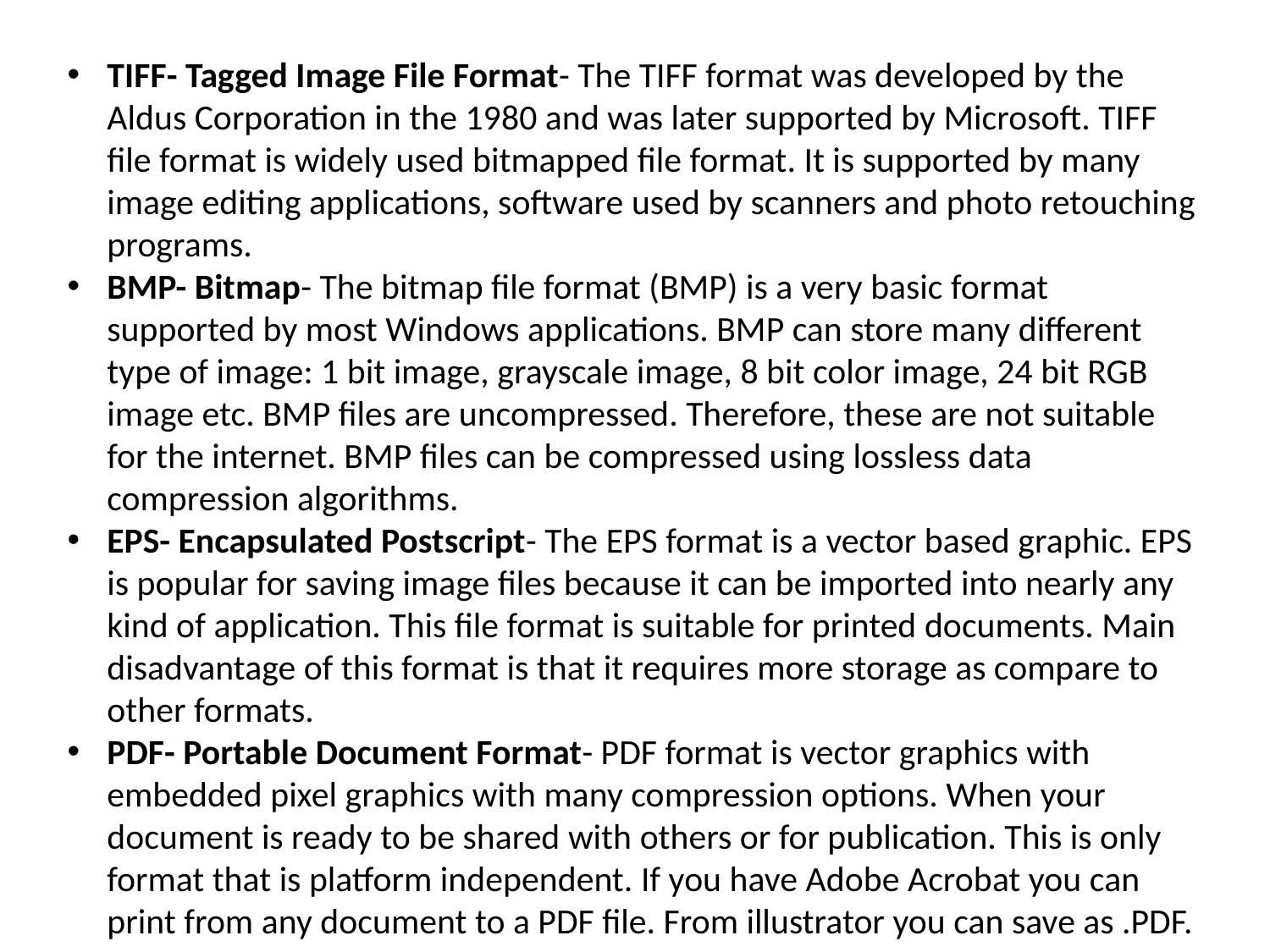

TIFF- Tagged Image File Format- The TIFF format was developed by the Aldus Corporation in the 1980 and was later supported by Microsoft. TIFF file format is widely used bitmapped file format. It is supported by many image editing applications, software used by scanners and photo retouching programs.
BMP- Bitmap- The bitmap file format (BMP) is a very basic format supported by most Windows applications. BMP can store many different type of image: 1 bit image, grayscale image, 8 bit color image, 24 bit RGB image etc. BMP files are uncompressed. Therefore, these are not suitable for the internet. BMP files can be compressed using lossless data compression algorithms.
EPS- Encapsulated Postscript- The EPS format is a vector based graphic. EPS is popular for saving image files because it can be imported into nearly any kind of application. This file format is suitable for printed documents. Main disadvantage of this format is that it requires more storage as compare to other formats.
PDF- Portable Document Format- PDF format is vector graphics with embedded pixel graphics with many compression options. When your document is ready to be shared with others or for publication. This is only format that is platform independent. If you have Adobe Acrobat you can print from any document to a PDF file. From illustrator you can save as .PDF.